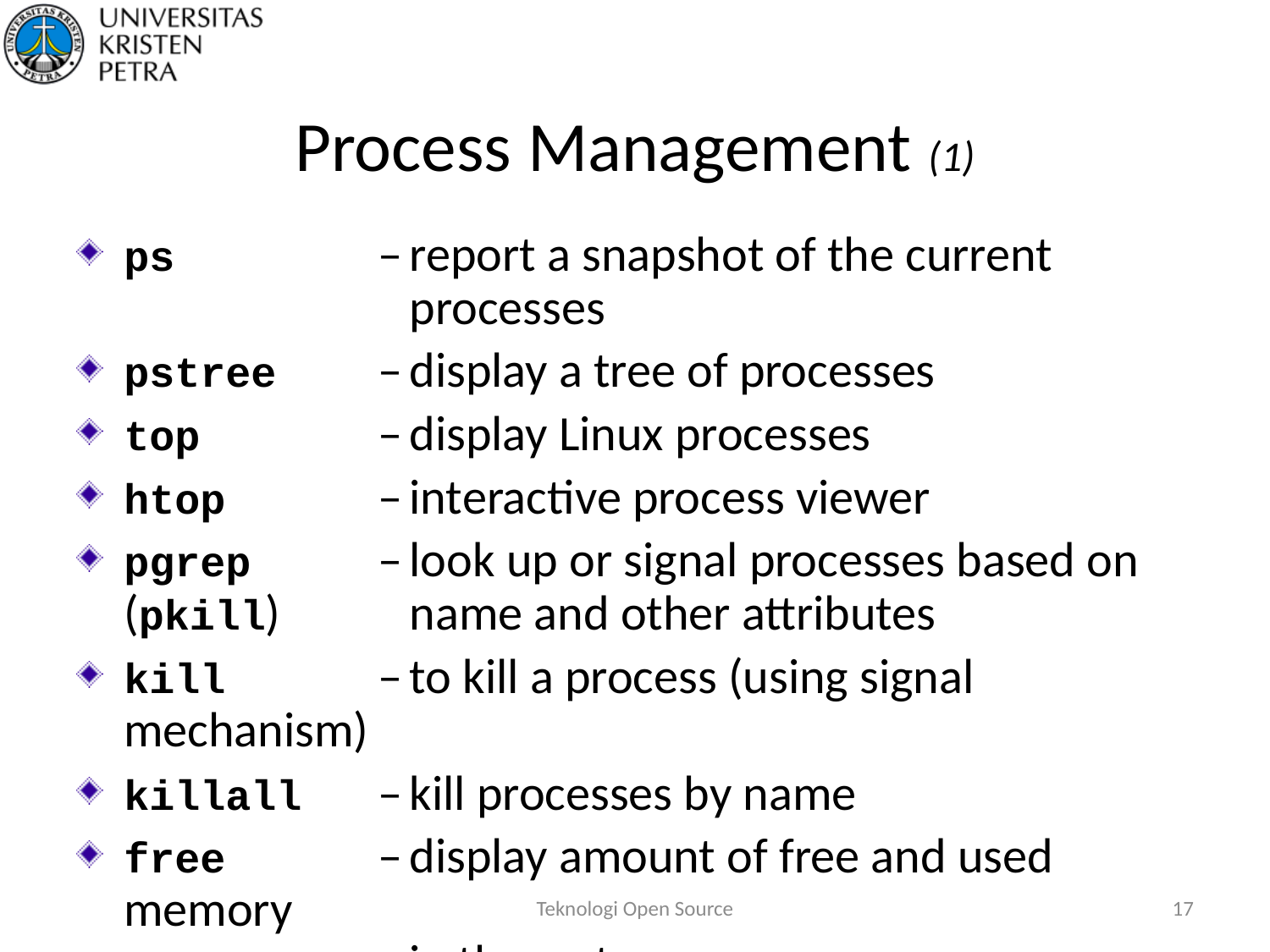

# Process Management (1)
ps	–	report a snapshot of the current
		processes
pstree	–	display a tree of processes
top	–	display Linux processes
htop	–	interactive process viewer
pgrep	–	look up or signal processes based on
(pkill)		name and other attributes
kill	–	to kill a process (using signal mechanism)
killall	–	kill processes by name
free	–	display amount of free and used memory
		in the system
Teknologi Open Source
17